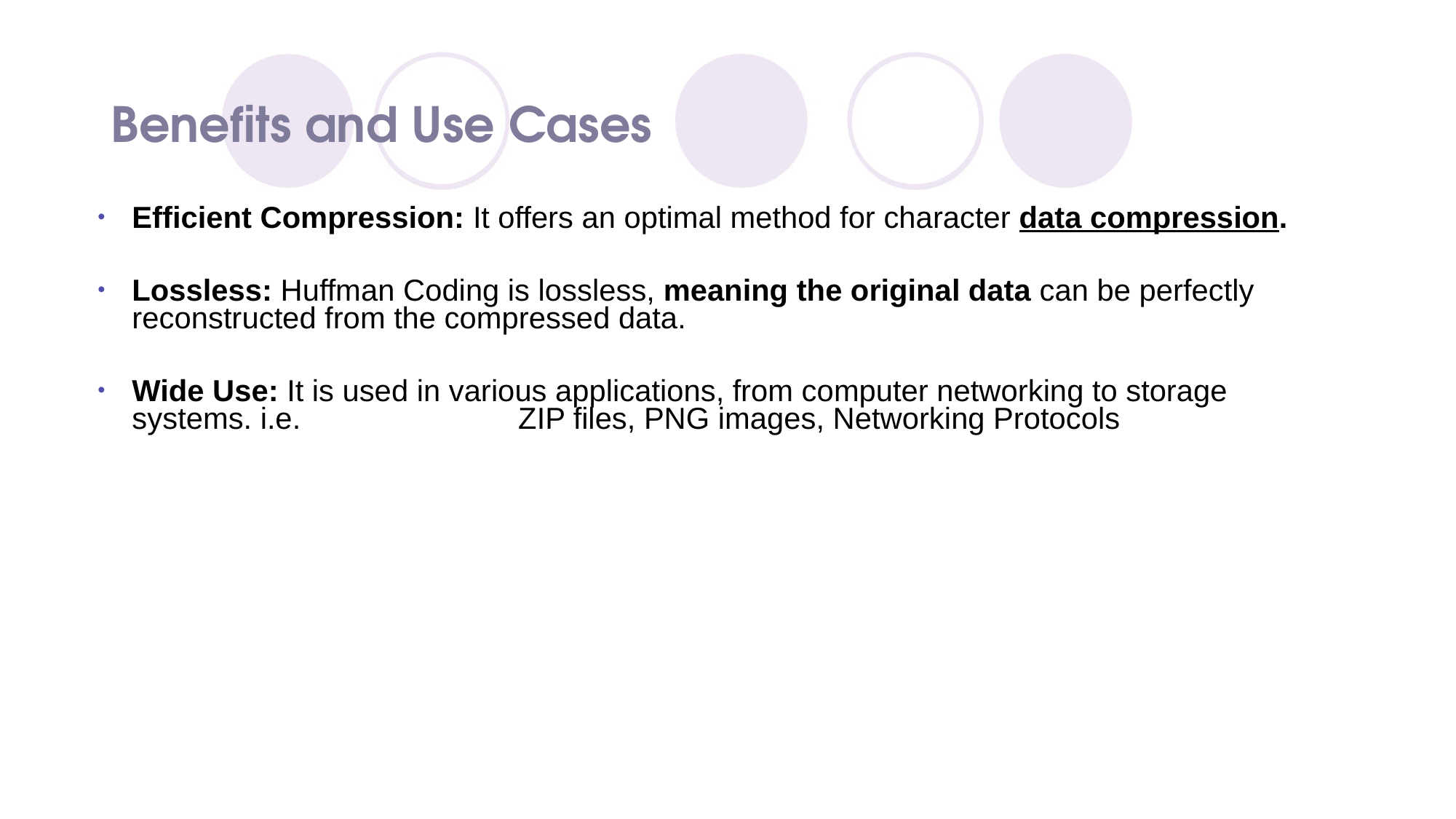

# Benefits and Use Cases
Efficient Compression: It offers an optimal method for character data compression.

Lossless: Huffman Coding is lossless, meaning the original data can be perfectly reconstructed from the compressed data.

Wide Use: It is used in various applications, from computer networking to storage systems. i.e.                          ZIP files, PNG images, Networking Protocols